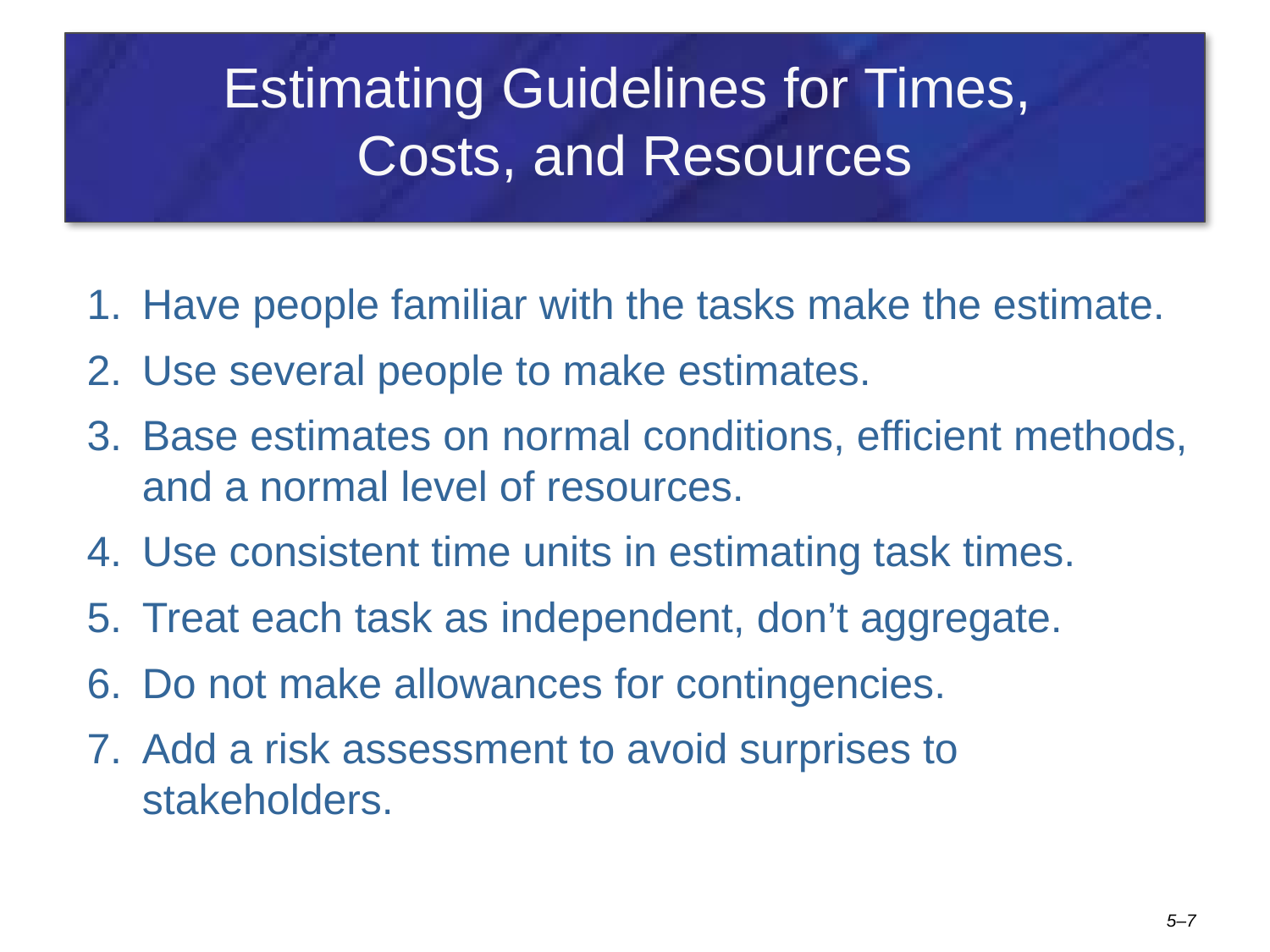

# Estimating Guidelines for Times, Costs, and Resources
Have people familiar with the tasks make the estimate.
Use several people to make estimates.
Base estimates on normal conditions, efficient methods, and a normal level of resources.
Use consistent time units in estimating task times.
Treat each task as independent, don’t aggregate.
Do not make allowances for contingencies.
Add a risk assessment to avoid surprises to stakeholders.
5–7